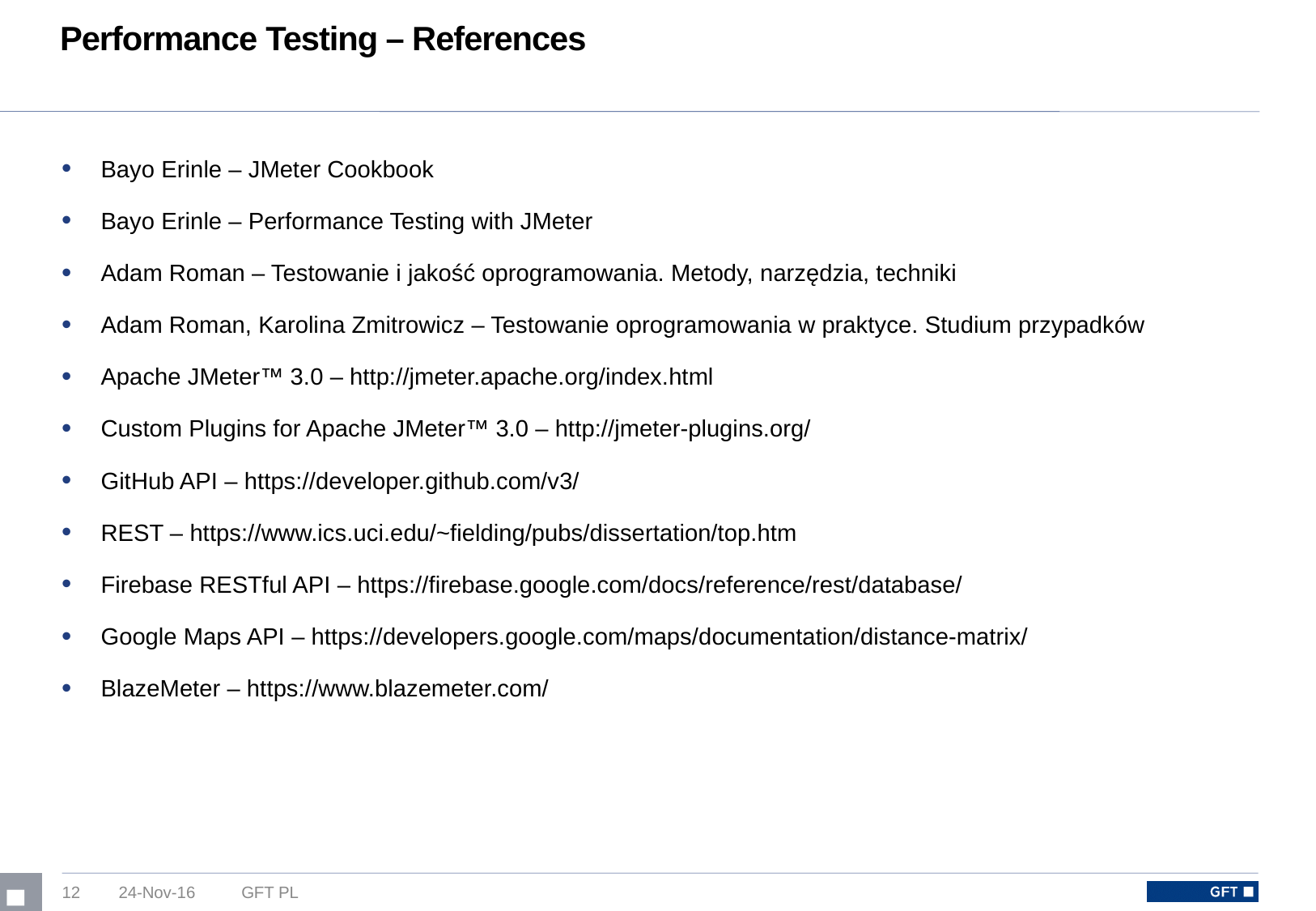

# Performance Testing – References
Bayo Erinle – JMeter Cookbook
Bayo Erinle – Performance Testing with JMeter
Adam Roman – Testowanie i jakość oprogramowania. Metody, narzędzia, techniki
Adam Roman, Karolina Zmitrowicz – Testowanie oprogramowania w praktyce. Studium przypadków
Apache JMeter™ 3.0 – http://jmeter.apache.org/index.html
Custom Plugins for Apache JMeter™ 3.0 – http://jmeter-plugins.org/
GitHub API – https://developer.github.com/v3/
REST – https://www.ics.uci.edu/~fielding/pubs/dissertation/top.htm
Firebase RESTful API – https://firebase.google.com/docs/reference/rest/database/
Google Maps API – https://developers.google.com/maps/documentation/distance-matrix/
BlazeMeter – https://www.blazemeter.com/